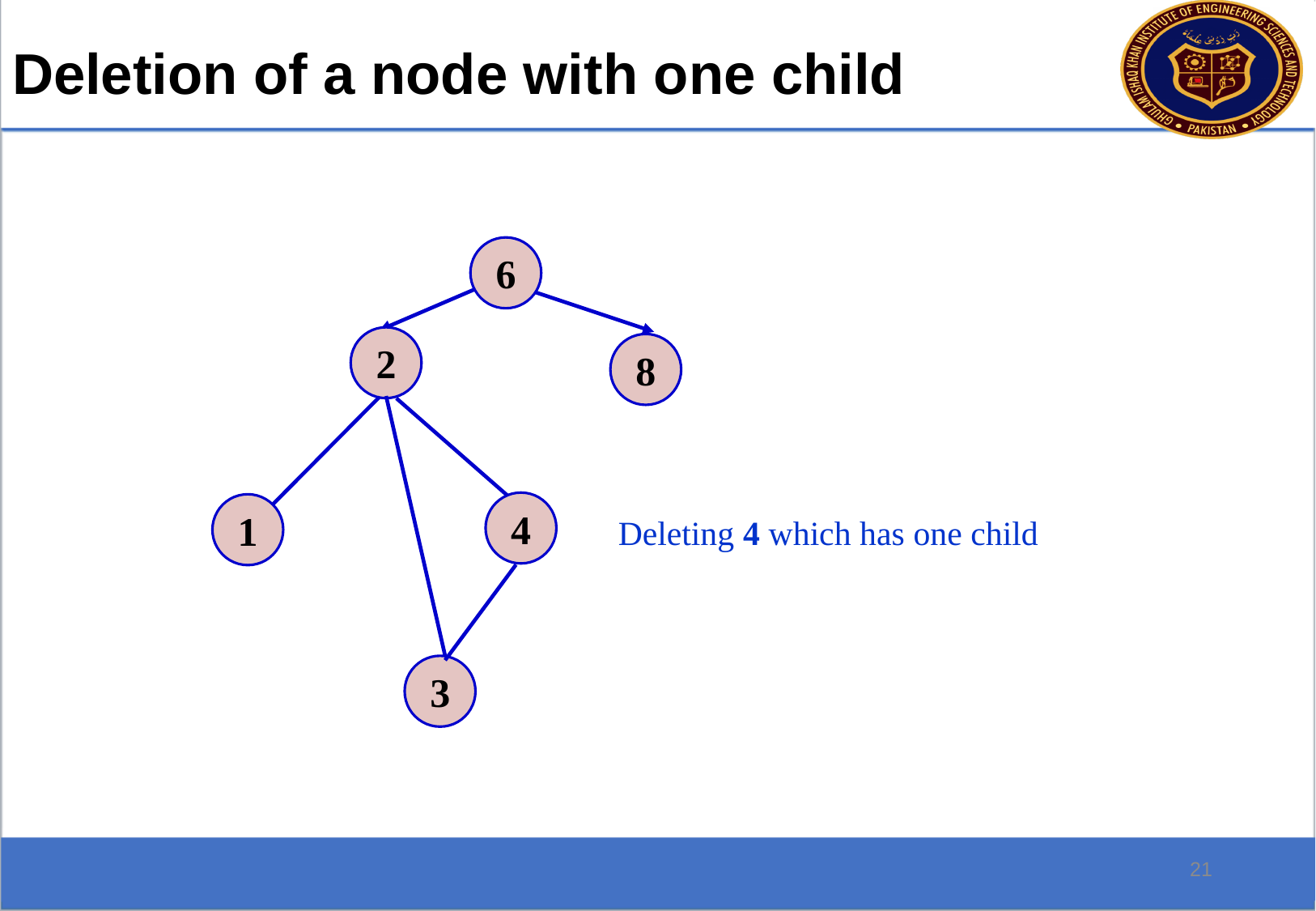

Deletion of a node with one child
6

2
8

4
1
Deleting 4 which has one child

3
21